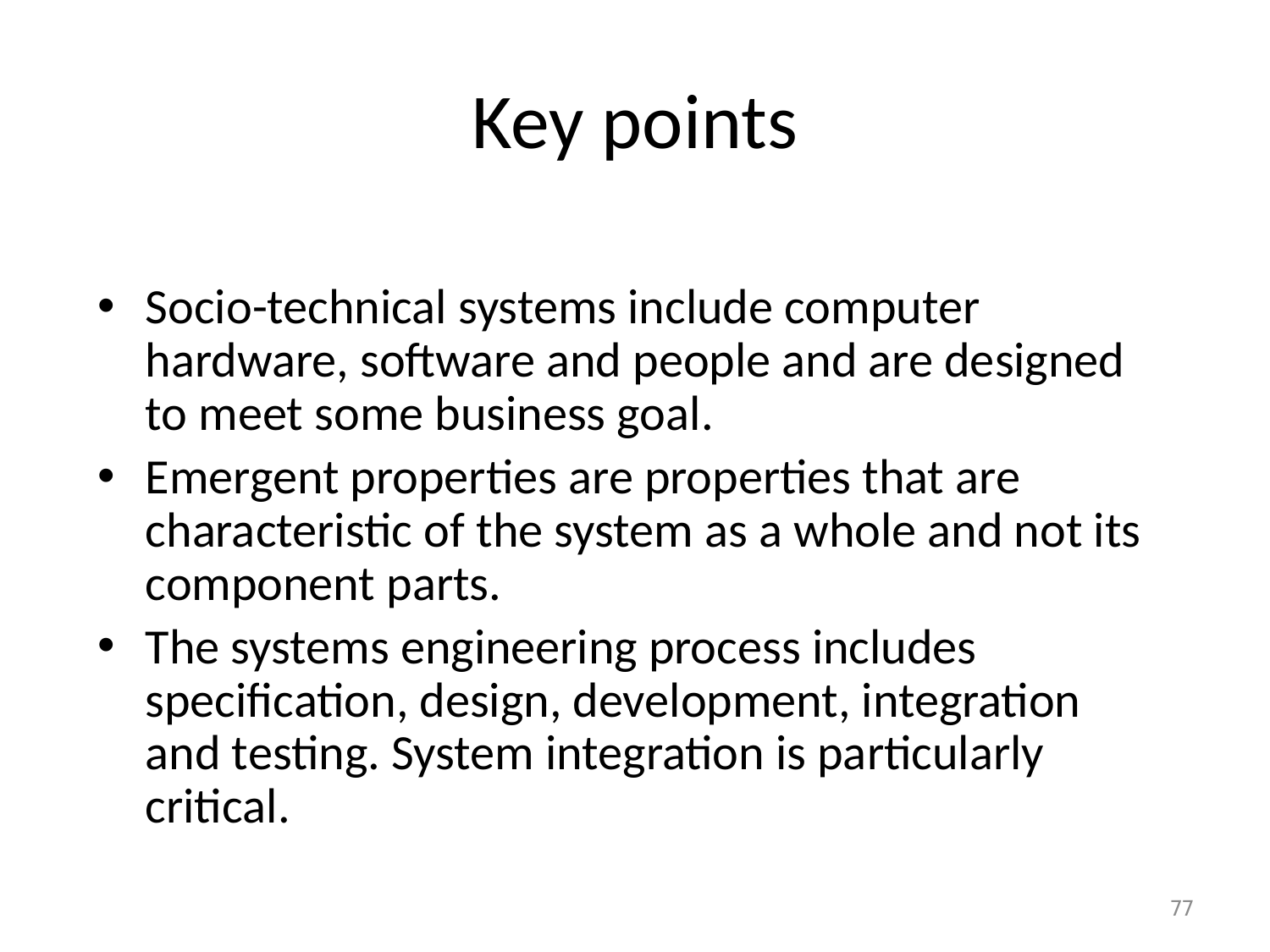

# Key points
Socio-technical systems include computer hardware, software and people and are designed to meet some business goal.
Emergent properties are properties that are characteristic of the system as a whole and not its component parts.
The systems engineering process includes specification, design, development, integration and testing. System integration is particularly critical.

77